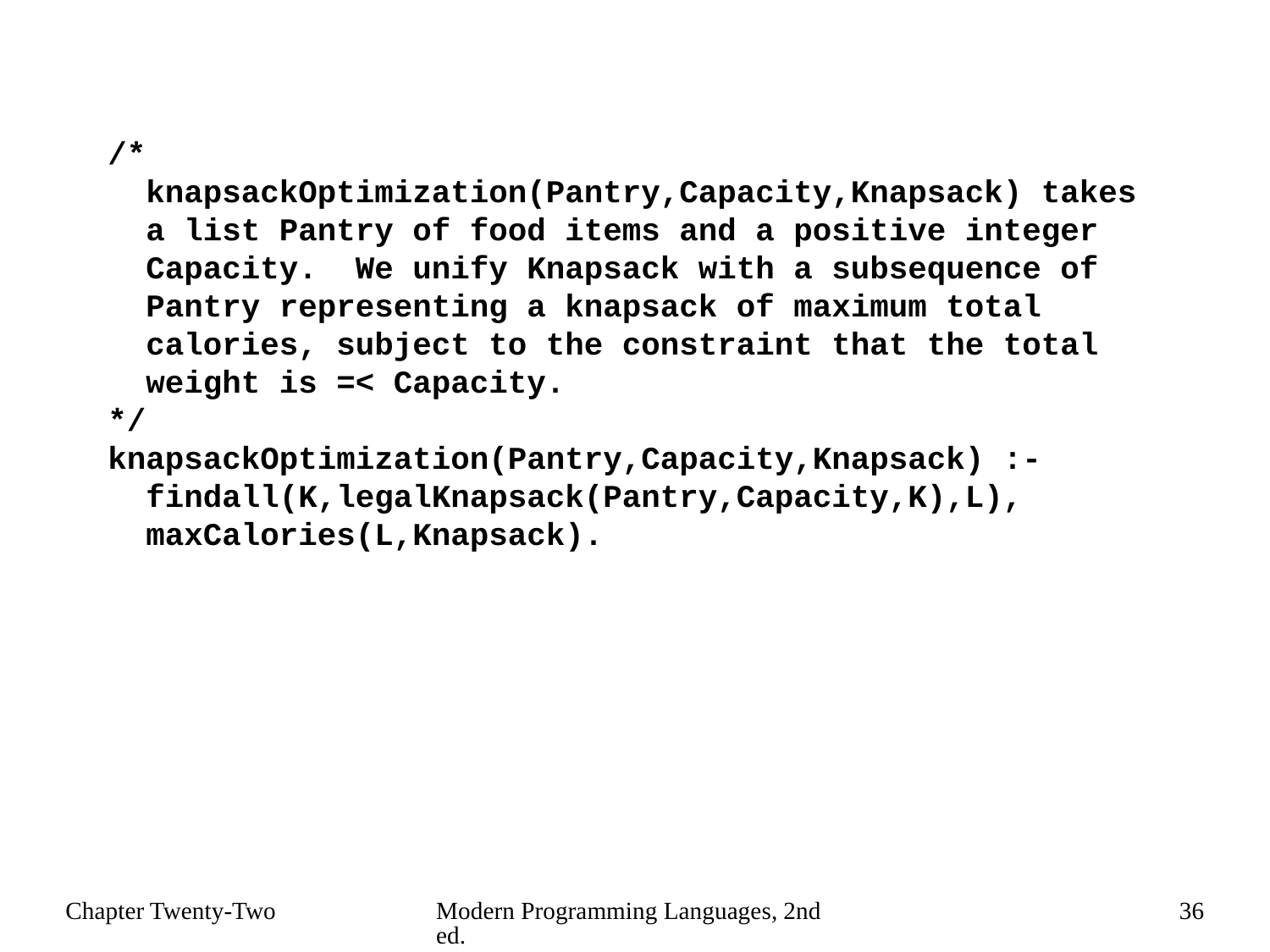

/*
  knapsackOptimization(Pantry,Capacity,Knapsack) takes
  a list Pantry of food items and a positive integer
  Capacity.  We unify Knapsack with a subsequence of
  Pantry representing a knapsack of maximum total
  calories, subject to the constraint that the total
  weight is =< Capacity.
*/
knapsackOptimization(Pantry,Capacity,Knapsack) :-
  findall(K,legalKnapsack(Pantry,Capacity,K),L),
  maxCalories(L,Knapsack).
Chapter Twenty-Two
Modern Programming Languages, 2nd ed.
36